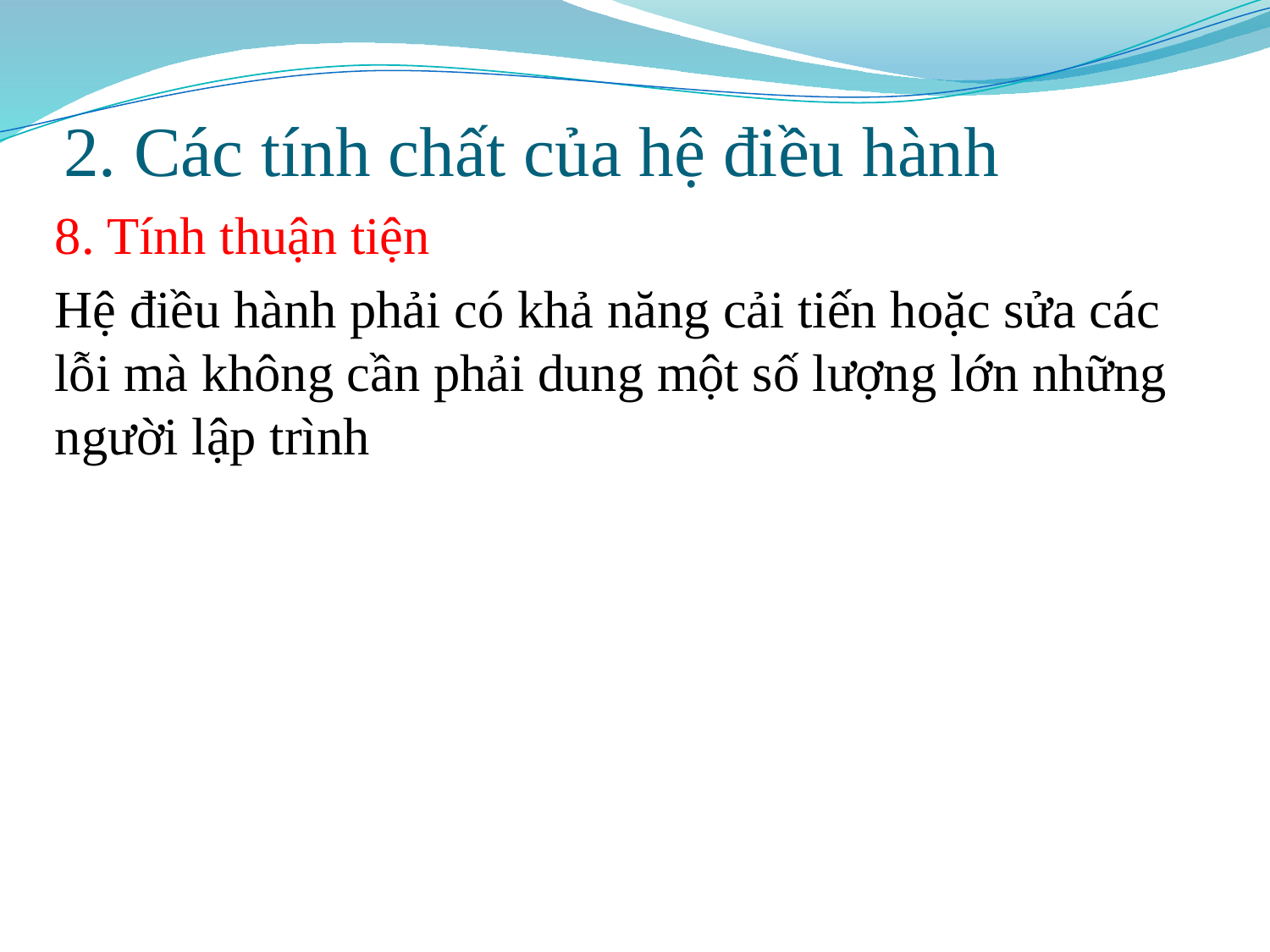

# 2. Các tính chất của hệ điều hành
8. Tính thuận tiện
Hệ điều hành phải có khả năng cải tiến hoặc sửa các lỗi mà không cần phải dung một số lượng lớn những người lập trình